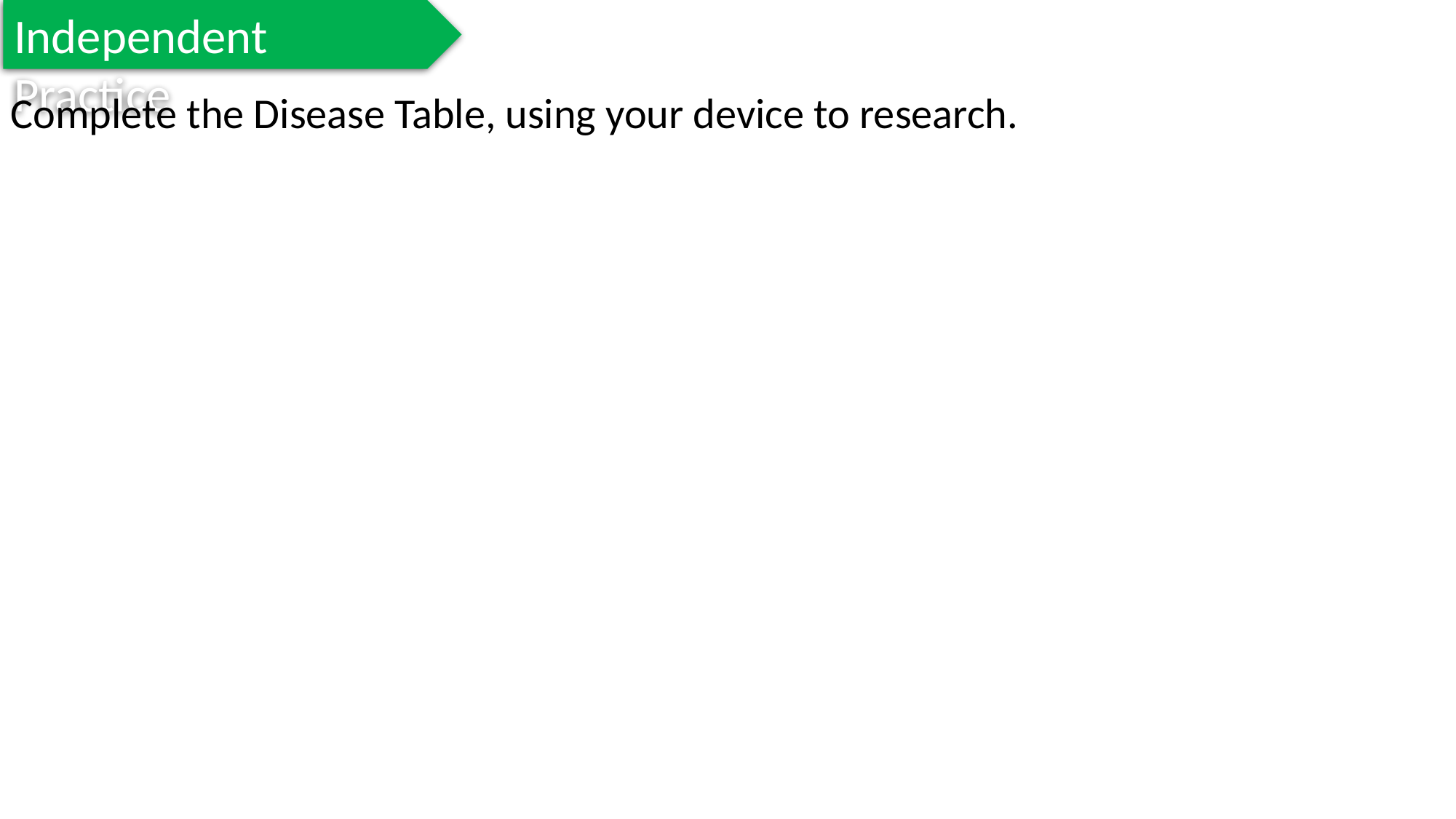

Independent Practice
Complete the Disease Table, using your device to research.
Marigold
Rafflesia
Cactus
Trumpet Vine